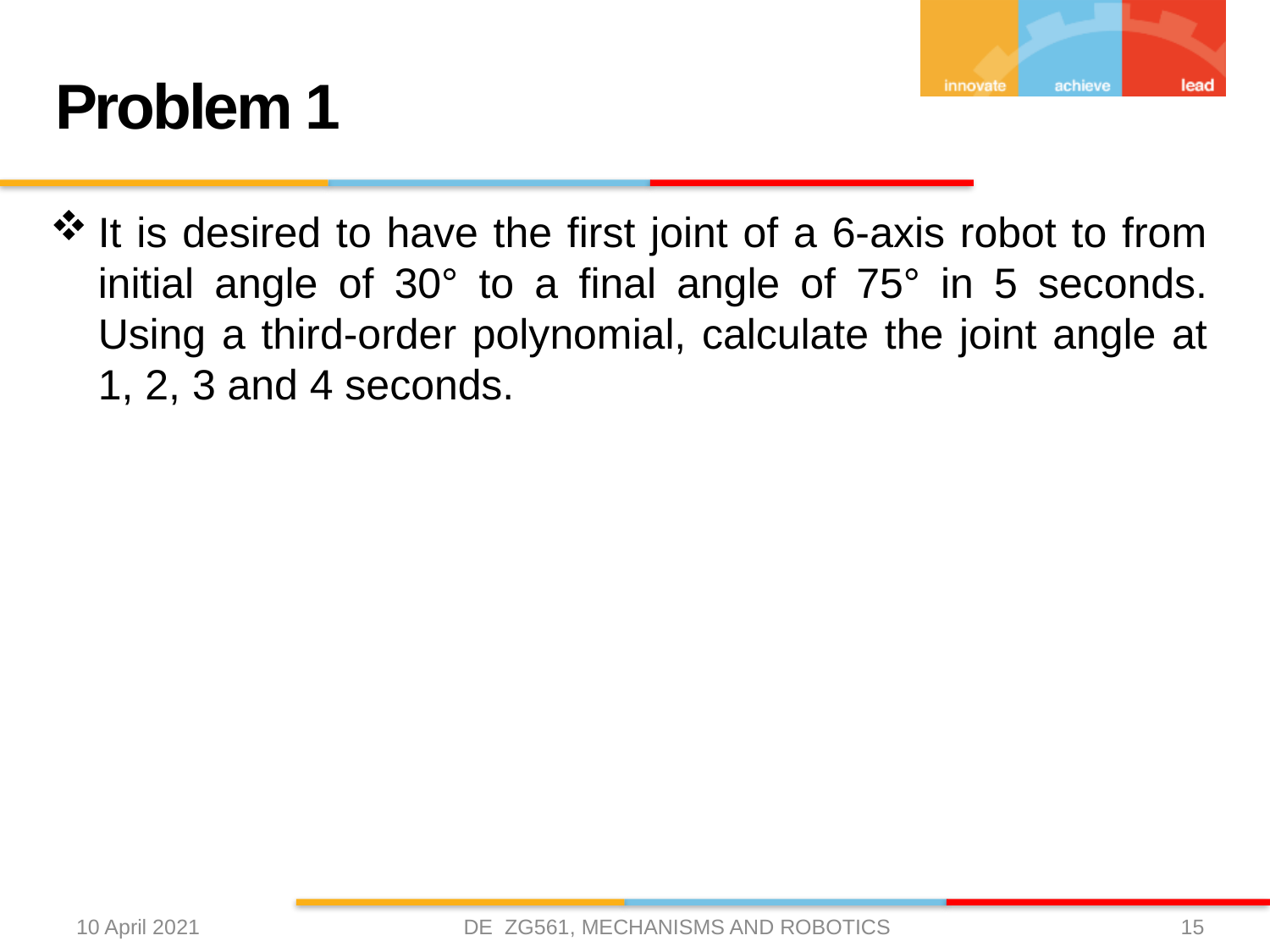

# Problem 1
It is desired to have the first joint of a 6-axis robot to from initial angle of 30° to a final angle of 75° in 5 seconds. Using a third-order polynomial, calculate the joint angle at 1, 2, 3 and 4 seconds.

DE  ZG561, MECHANISMS AND ROBOTICS
10 April 2021
15